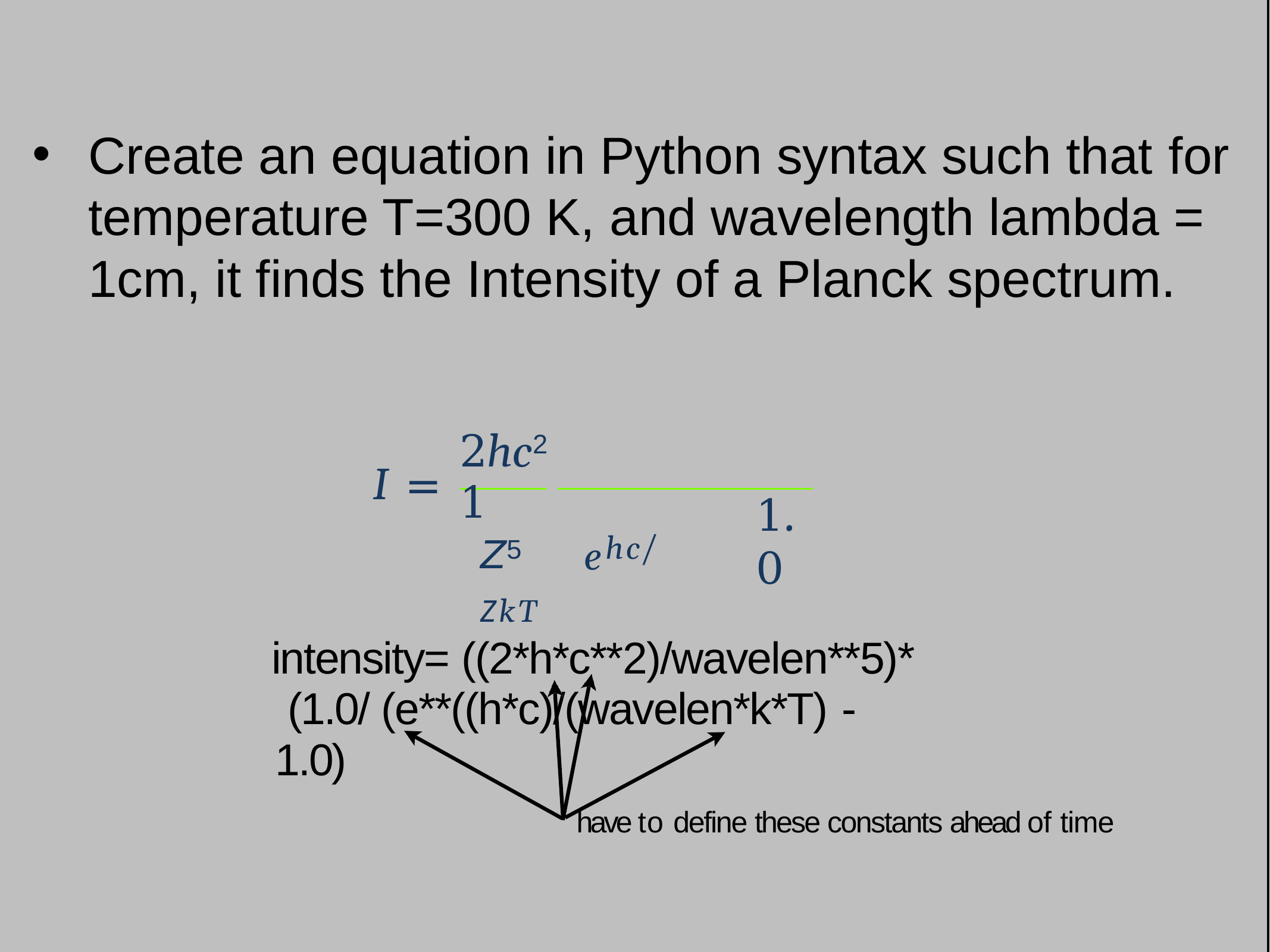

# Create an equation in Python syntax such that for temperature T=300 K, and wavelength lambda = 1cm, it finds the Intensity of a Planck spectrum.
2hc2	1
Z5	ehc/ZkT
I =
1.0

intensity= ((2*h*c**2)/wavelen**5)*  (1.0/ (e**((h*c)/(wavelen*k*T) -1.0)

have to define these constants ahead of time